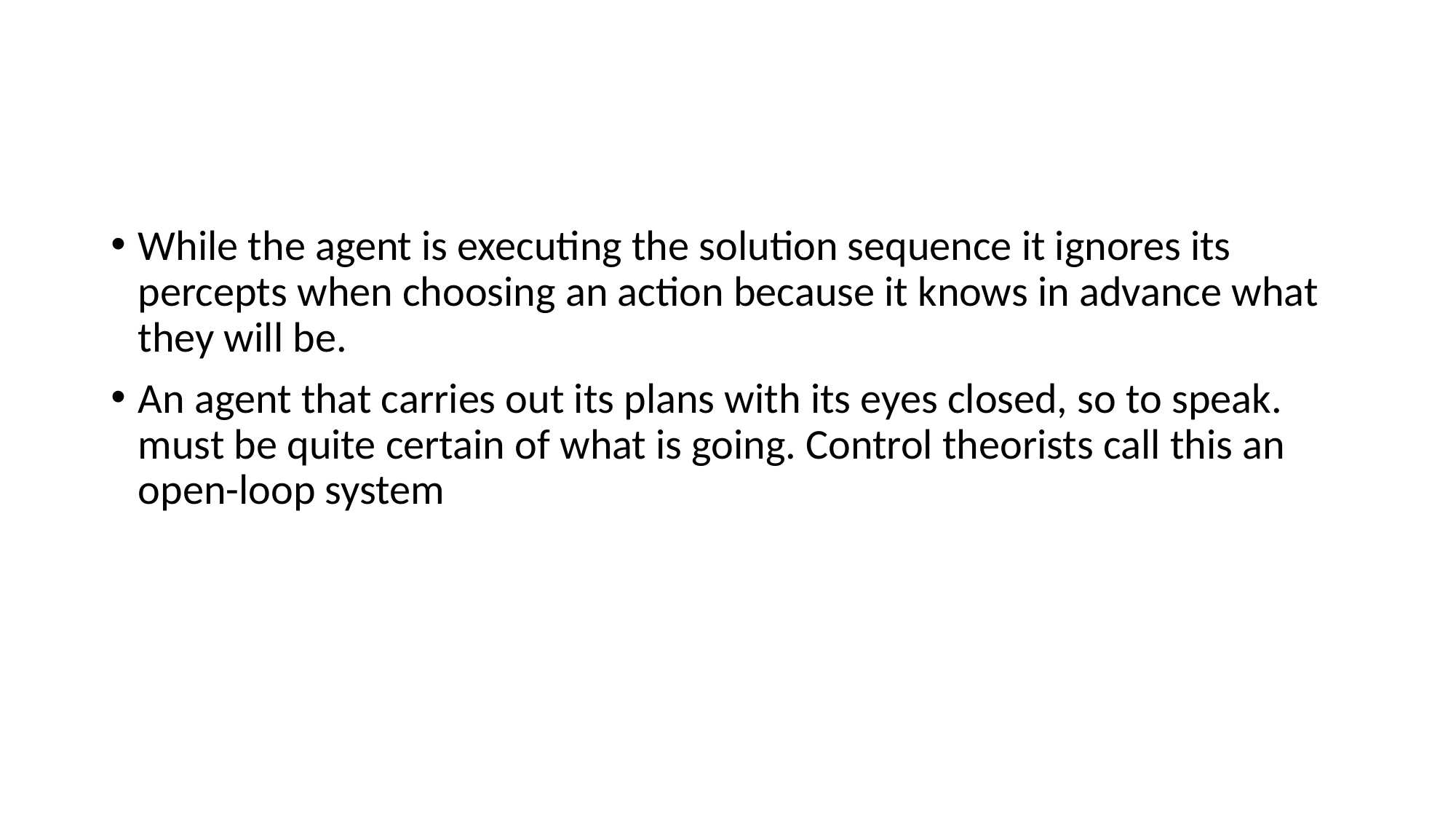

#
While the agent is executing the solution sequence it ignores its percepts when choosing an action because it knows in advance what they will be.
An agent that carries out its plans with its eyes closed, so to speak. must be quite certain of what is going. Control theorists call this an open-loop system